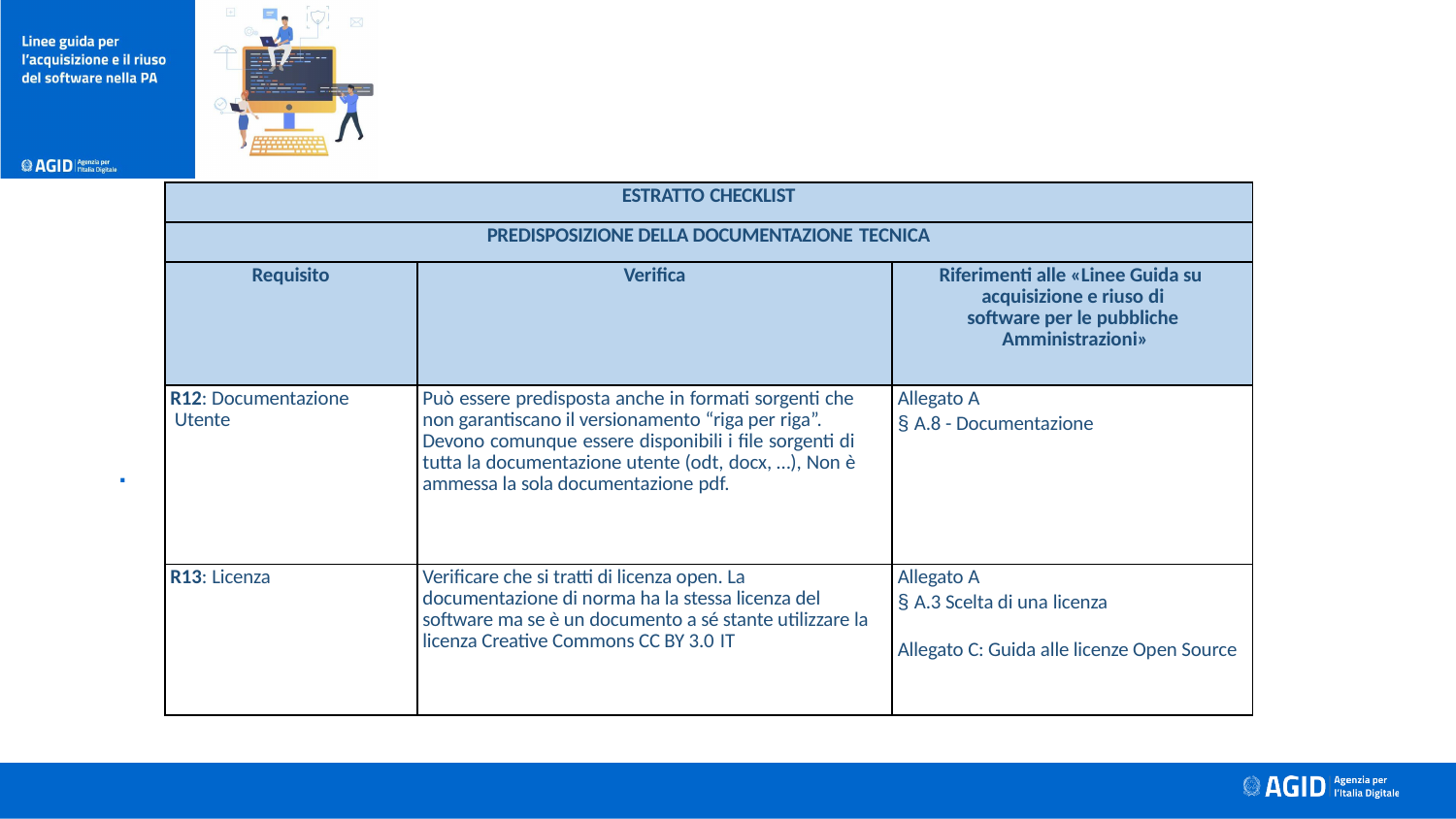

| ESTRATTO CHECKLIST |  |  |
| --- | --- | --- |
| PREDISPOSIZIONE DELLA DOCUMENTAZIONE TECNICA |  |  |
| Requisito | Verifica | Riferimenti alle «Linee Guida su acquisizione e riuso di software per le pubbliche Amministrazioni» |
| R12: Documentazione Utente | Può essere predisposta anche in formati sorgenti che non garantiscano il versionamento “riga per riga”. Devono comunque essere disponibili i file sorgenti di tutta la documentazione utente (odt, docx, …), Non è ammessa la sola documentazione pdf. | Allegato A § A.8 - Documentazione |
| R13: Licenza | Verificare che si tratti di licenza open. La documentazione di norma ha la stessa licenza del software ma se è un documento a sé stante utilizzare la licenza Creative Commons CC BY 3.0 IT | Allegato A § A.3 Scelta di una licenza Allegato C: Guida alle licenze Open Source |
.